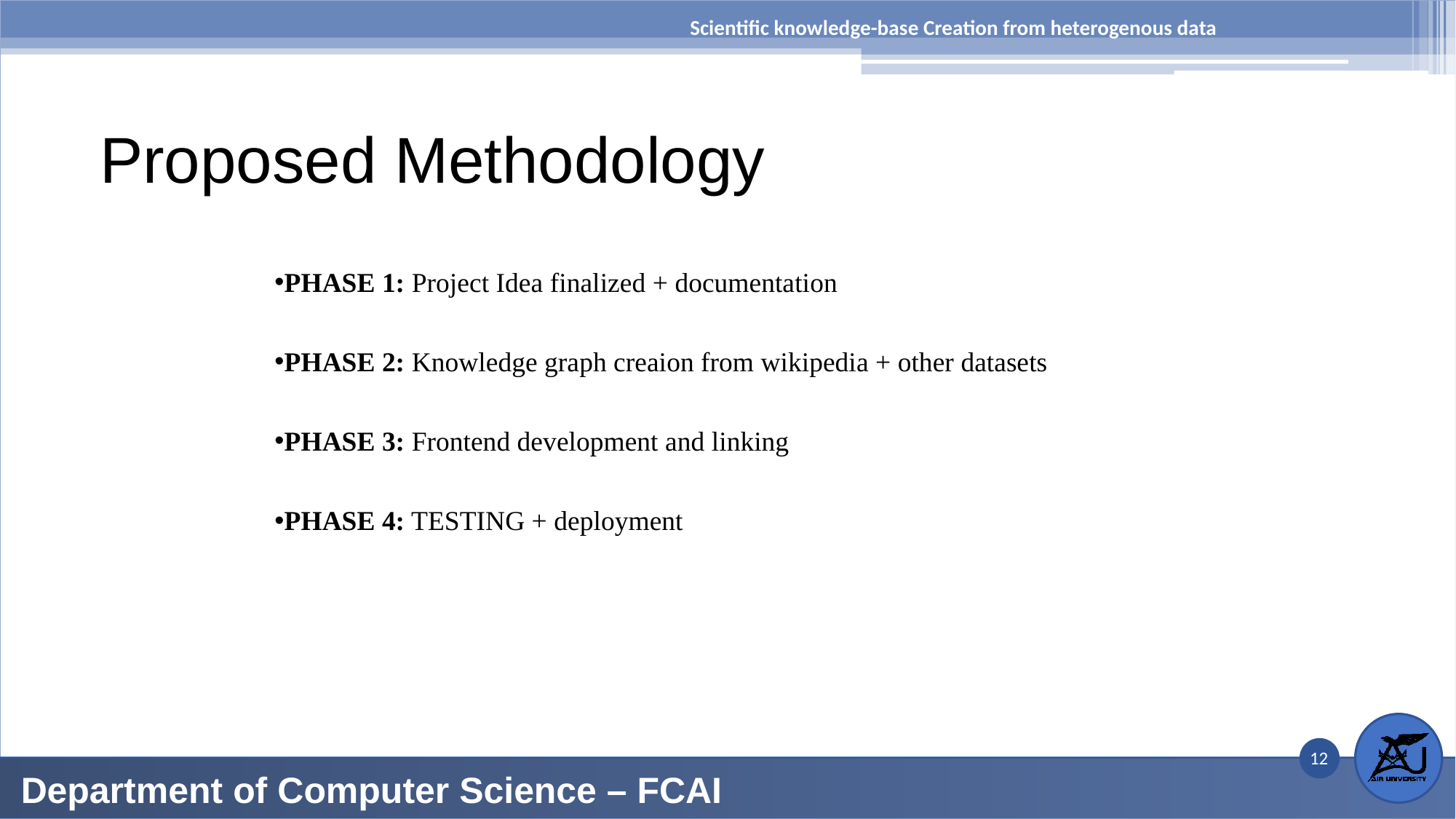

Scientific knowledge-base Creation from heterogenous data

Proposed Methodology
# PHASE 1: Project Idea finalized + documentation
PHASE 2: Knowledge graph creaion from wikipedia + other datasets
PHASE 3: Frontend development and linking
PHASE 4: TESTING + deployment

12